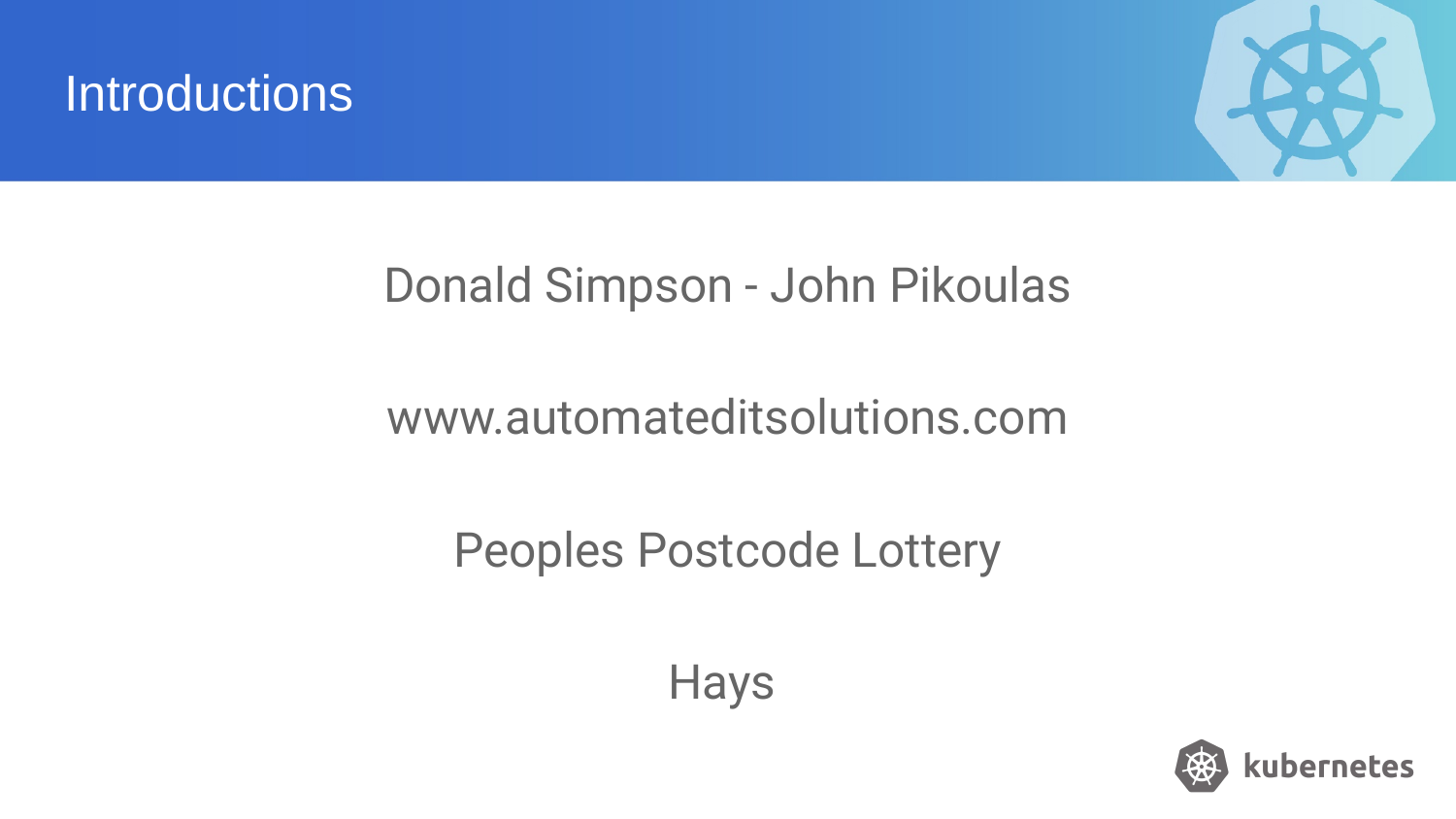

# Introductions

Donald Simpson - John Pikoulas
www.automateditsolutions.com
Peoples Postcode Lottery
Hays